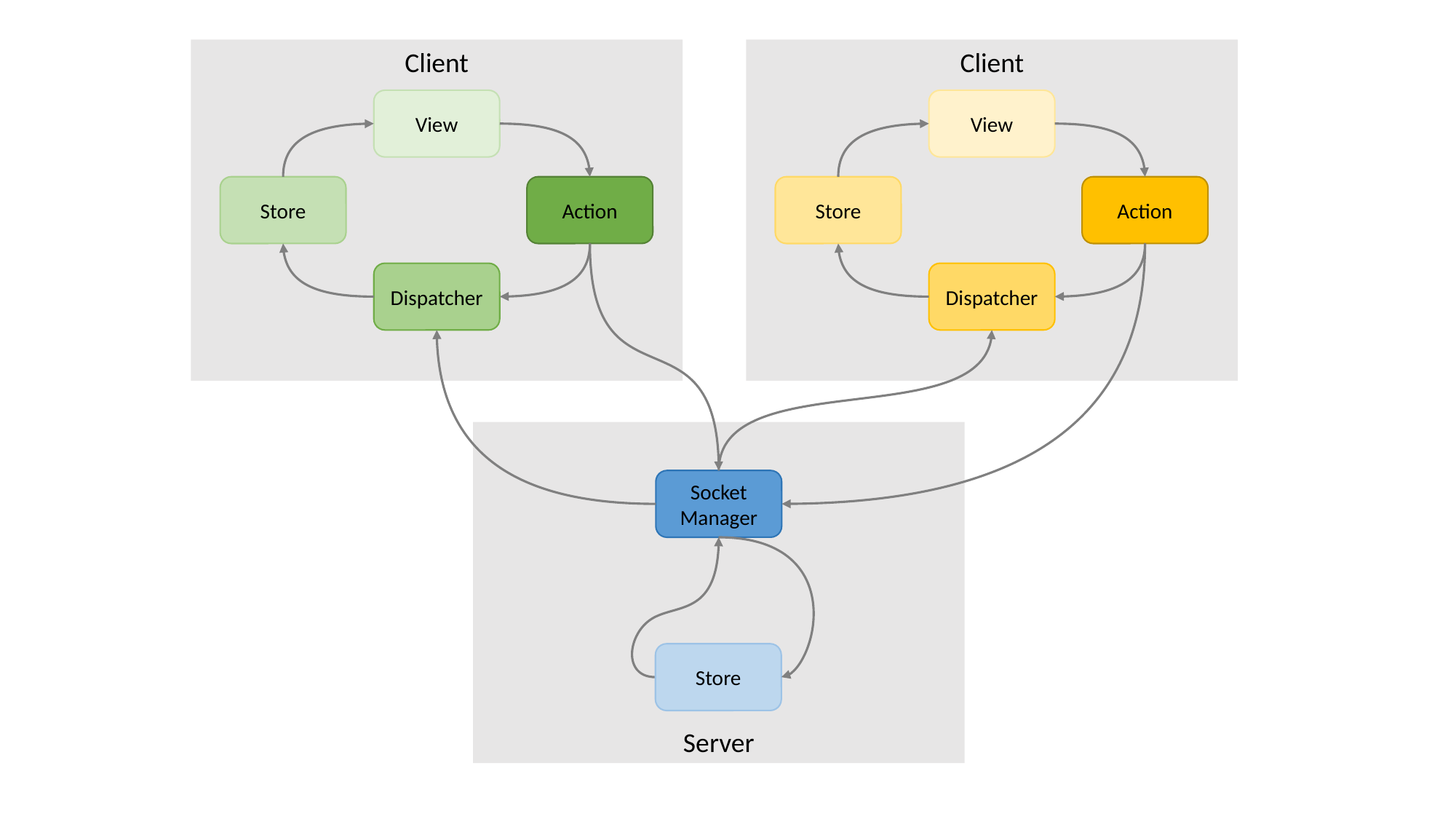

Client
Client
View
View
Action
Action
Store
Store
Dispatcher
Dispatcher
Server
Socket Manager
Store